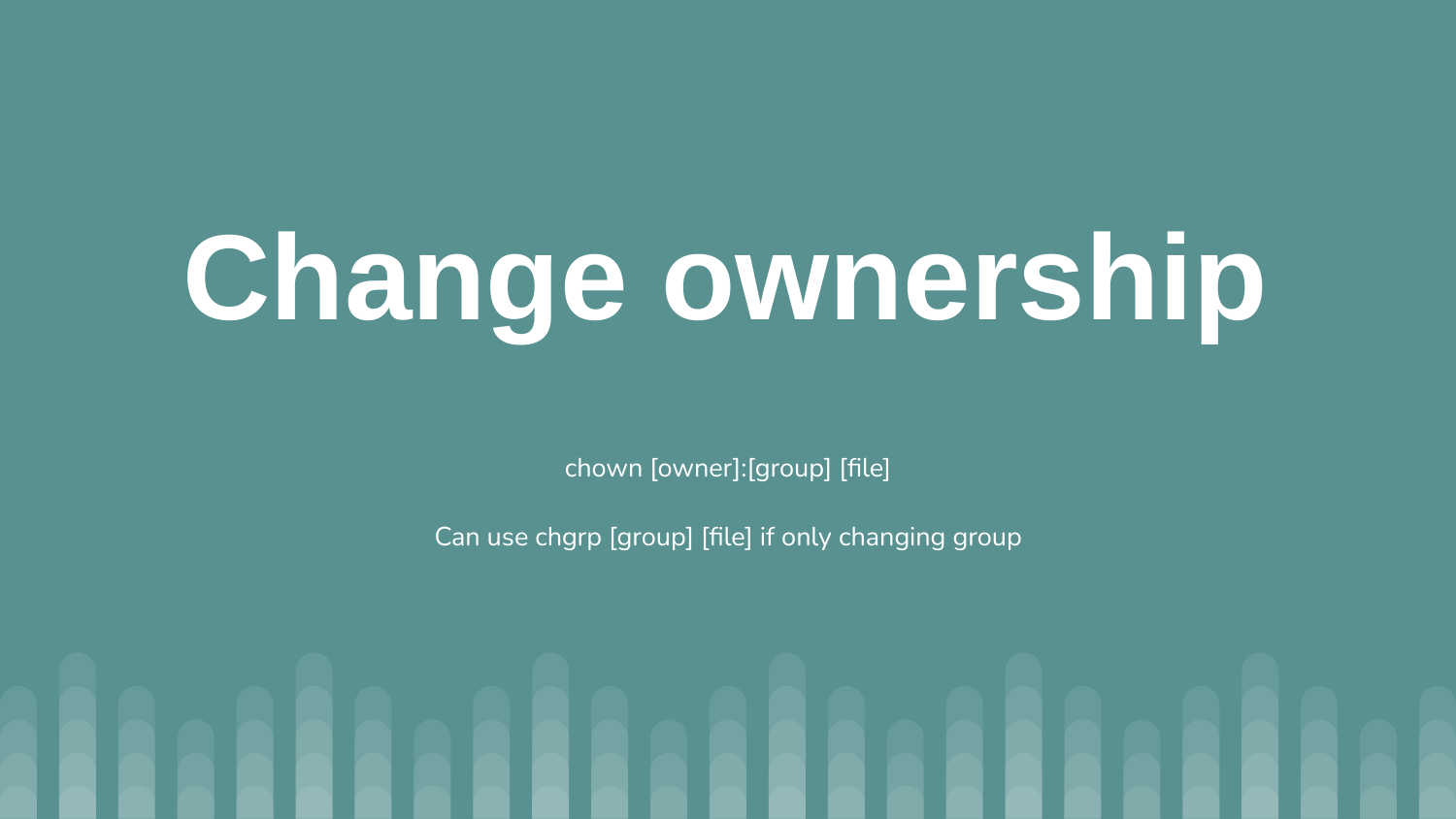

# Change ownership
chown [owner]:[group] [file]
Can use chgrp [group] [file] if only changing group